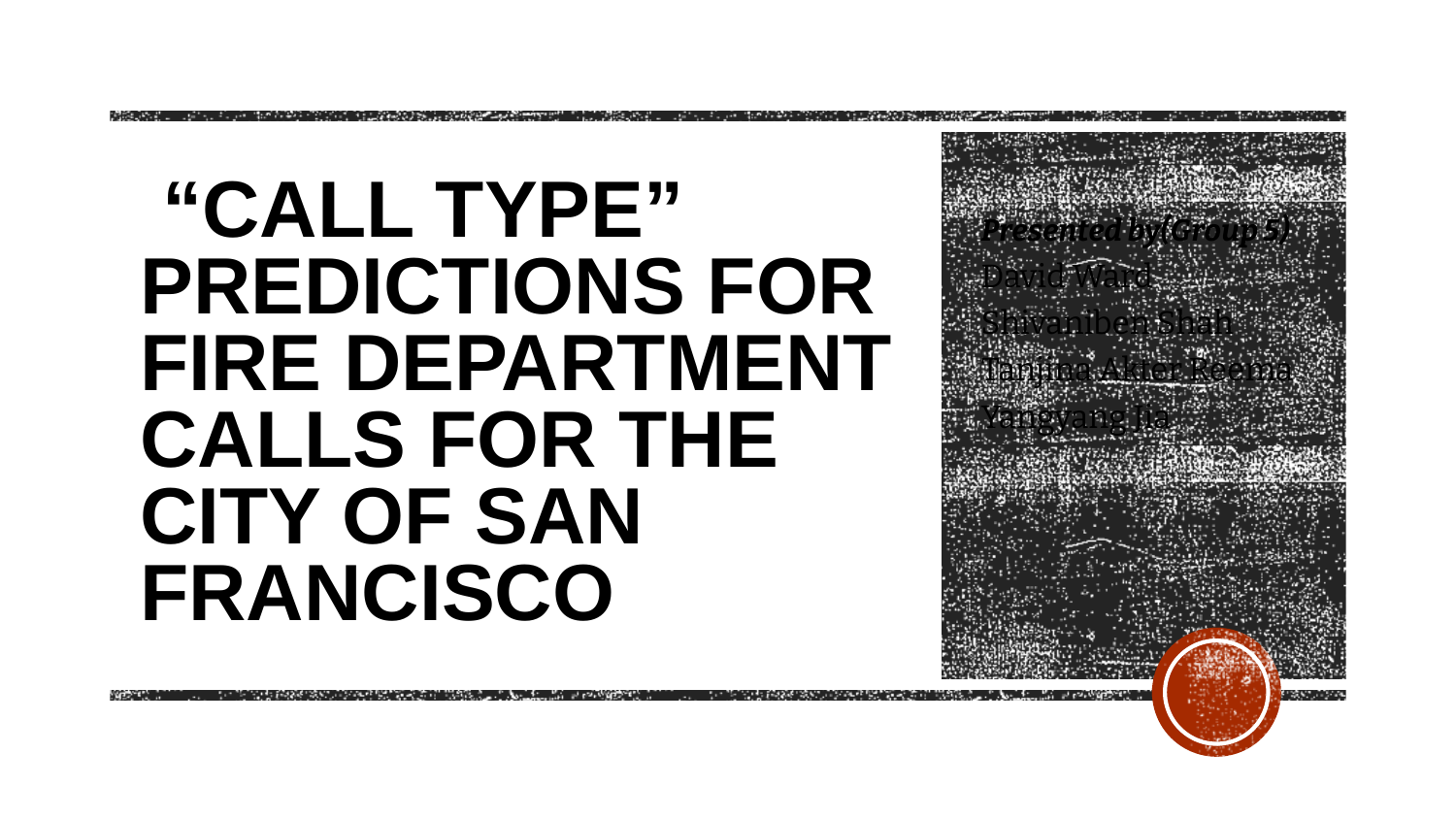

# “Call Type” Predictions for Fire Department Calls for the city of San Francisco
Presented by(Group 5)
David Ward
Shivaniben Shah
Tanjina Akter Reema
Yangyang Jia